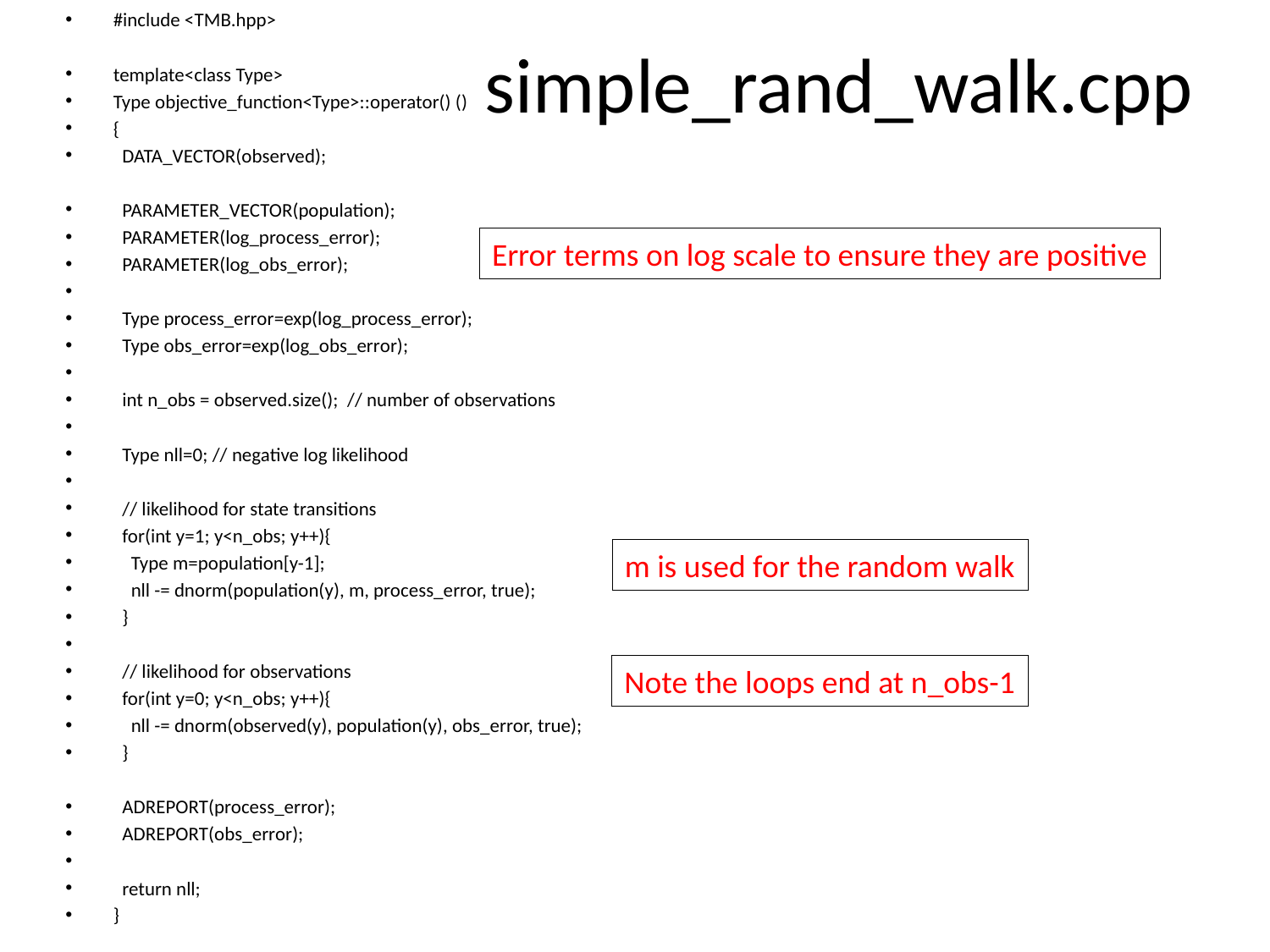

#include <TMB.hpp>

template<class Type>
Type objective_function<Type>::operator() ()
{
  DATA_VECTOR(observed);

  PARAMETER_VECTOR(population);
  PARAMETER(log_process_error);
  PARAMETER(log_obs_error);

  Type process_error=exp(log_process_error);
  Type obs_error=exp(log_obs_error);

  int n_obs = observed.size();  // number of observations

  Type nll=0; // negative log likelihood

  // likelihood for state transitions
  for(int y=1; y<n_obs; y++){
    Type m=population[y-1];
    nll -= dnorm(population(y), m, process_error, true);
  }

  // likelihood for observations
  for(int y=0; y<n_obs; y++){
    nll -= dnorm(observed(y), population(y), obs_error, true);
  }

  ADREPORT(process_error);
  ADREPORT(obs_error);

  return nll;
}
# simple_rand_walk.cpp
Error terms on log scale to ensure they are positive
m is used for the random walk
Note the loops end at n_obs-1